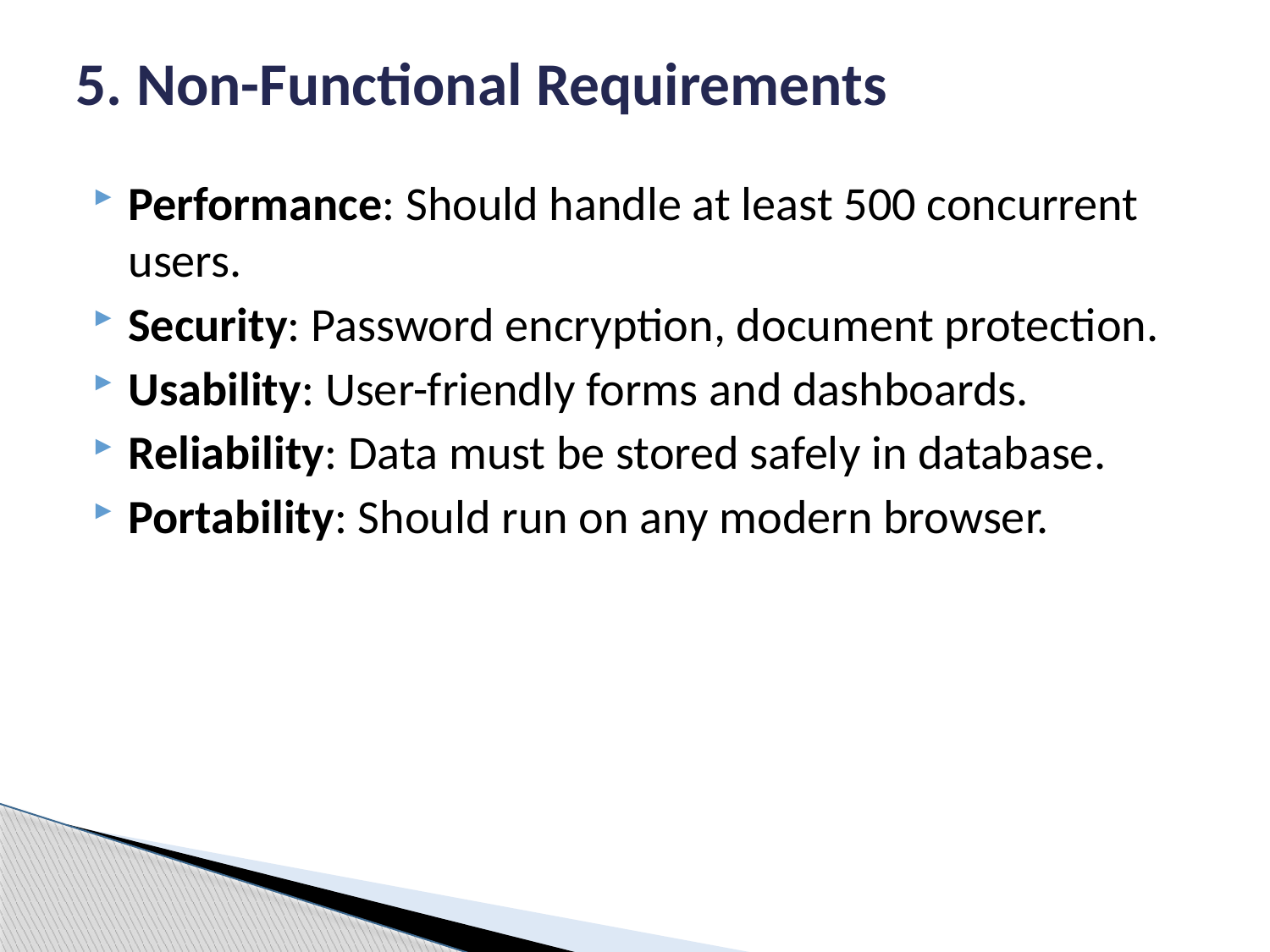

# 5. Non-Functional Requirements
Performance: Should handle at least 500 concurrent users.
Security: Password encryption, document protection.
Usability: User-friendly forms and dashboards.
Reliability: Data must be stored safely in database.
Portability: Should run on any modern browser.